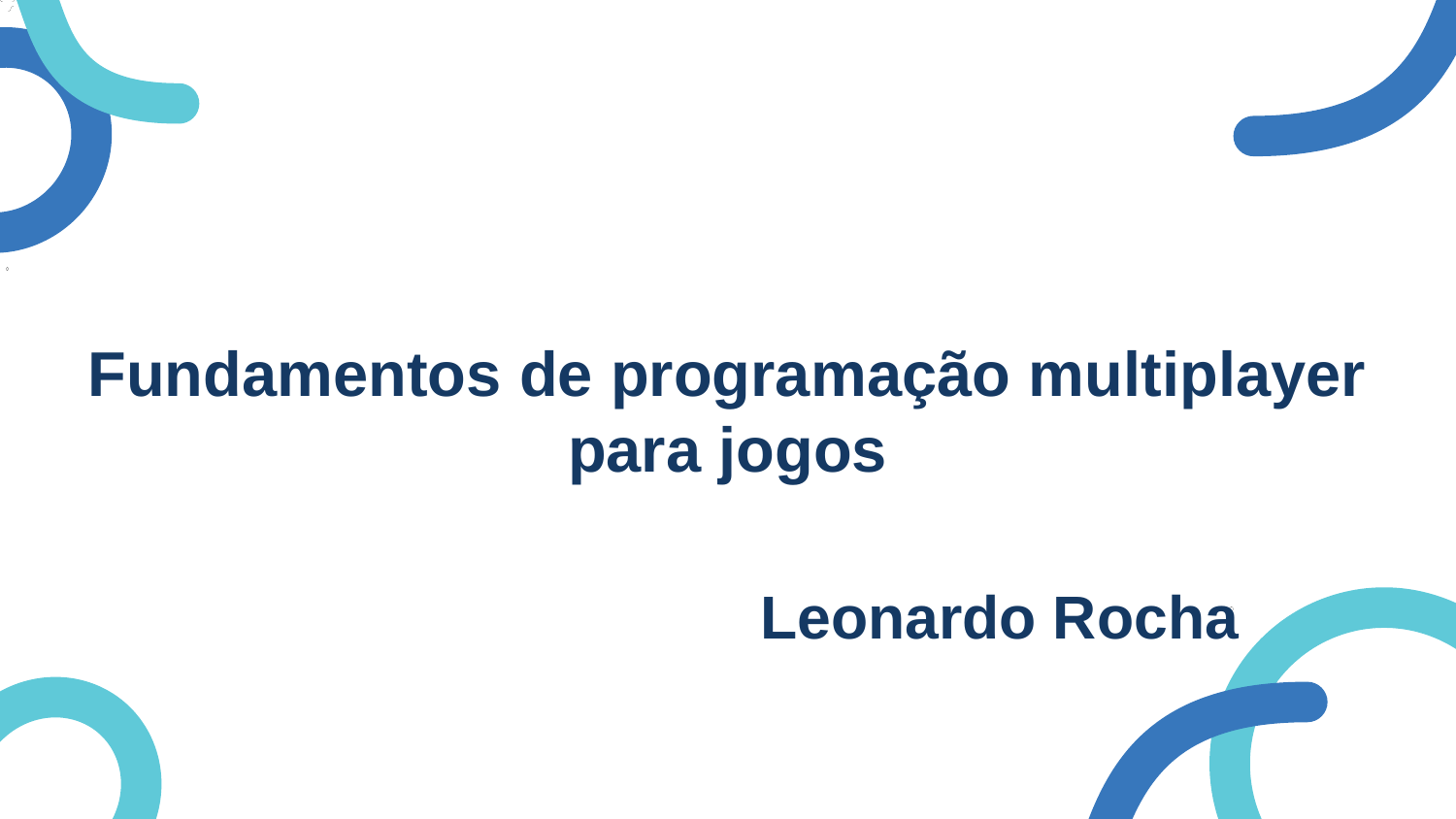

Fundamentos de programação multiplayer para jogos
Leonardo Rocha